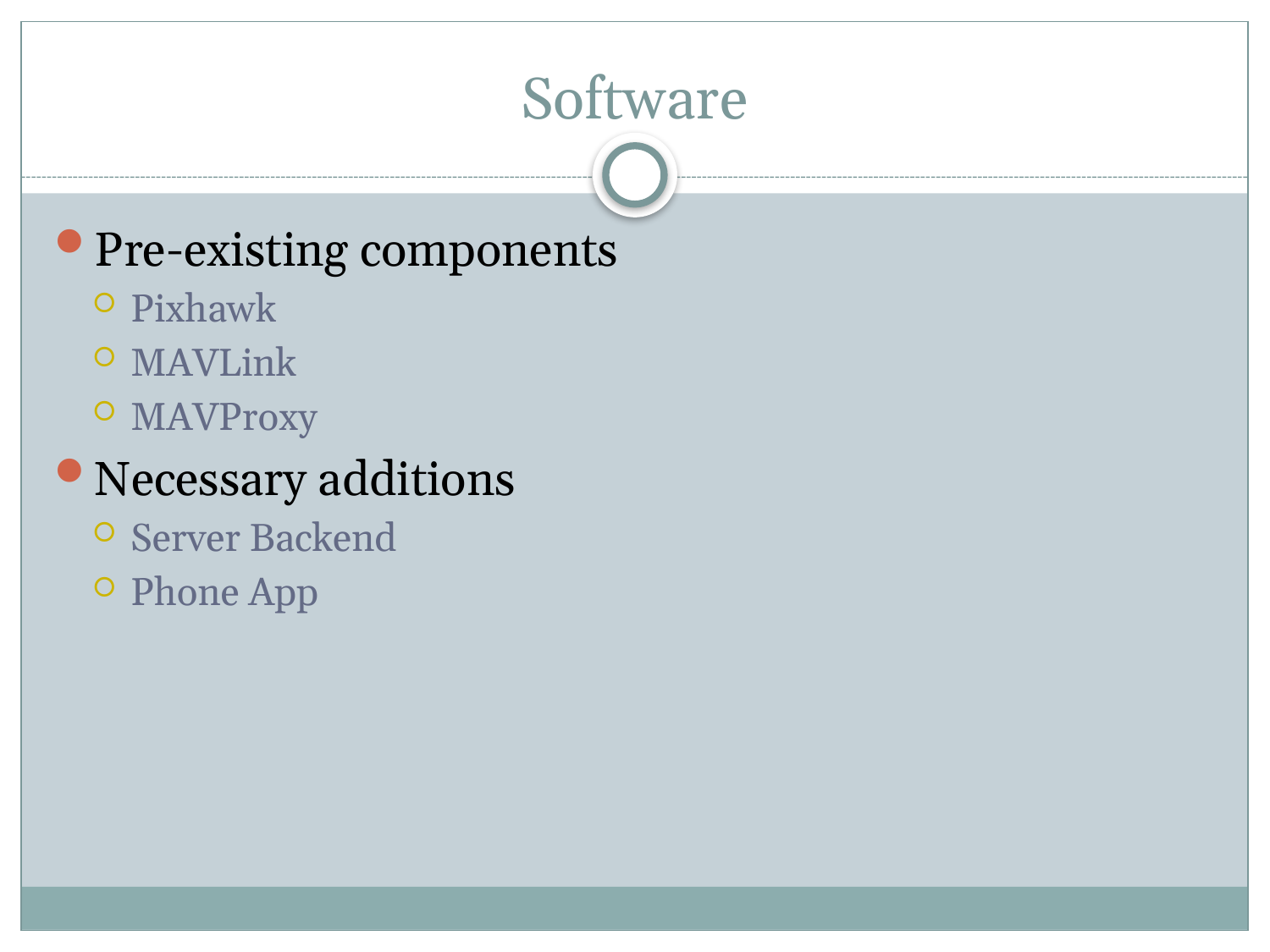

# Software
Pre-existing components
Pixhawk
MAVLink
MAVProxy
Necessary additions
Server Backend
Phone App